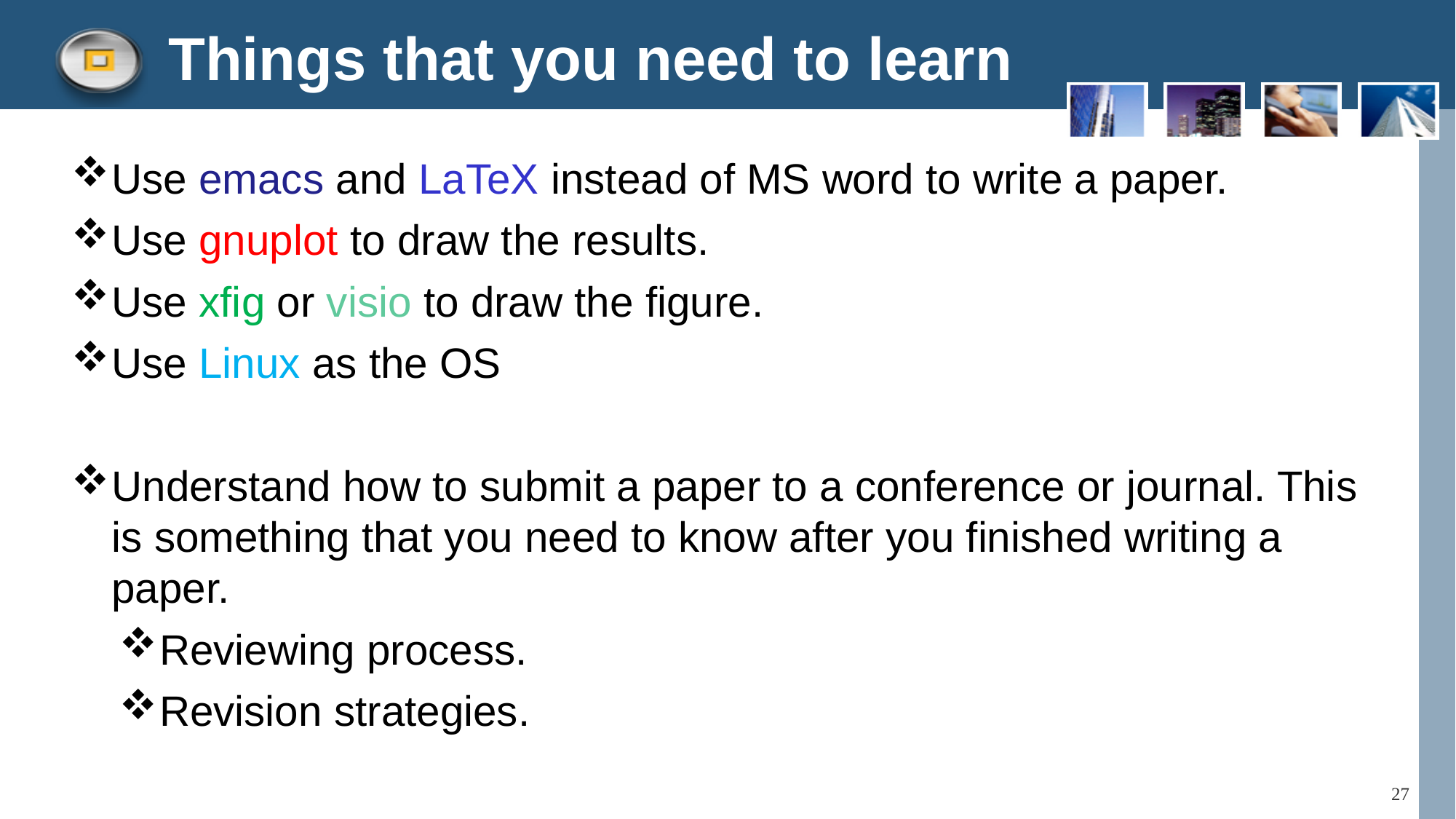

Things that you need to learn
Use emacs and LaTeX instead of MS word to write a paper.
Use gnuplot to draw the results.
Use xfig or visio to draw the figure.
Use Linux as the OS

Understand how to submit a paper to a conference or journal. This is something that you need to know after you finished writing a paper.
Reviewing process.
Revision strategies.

27